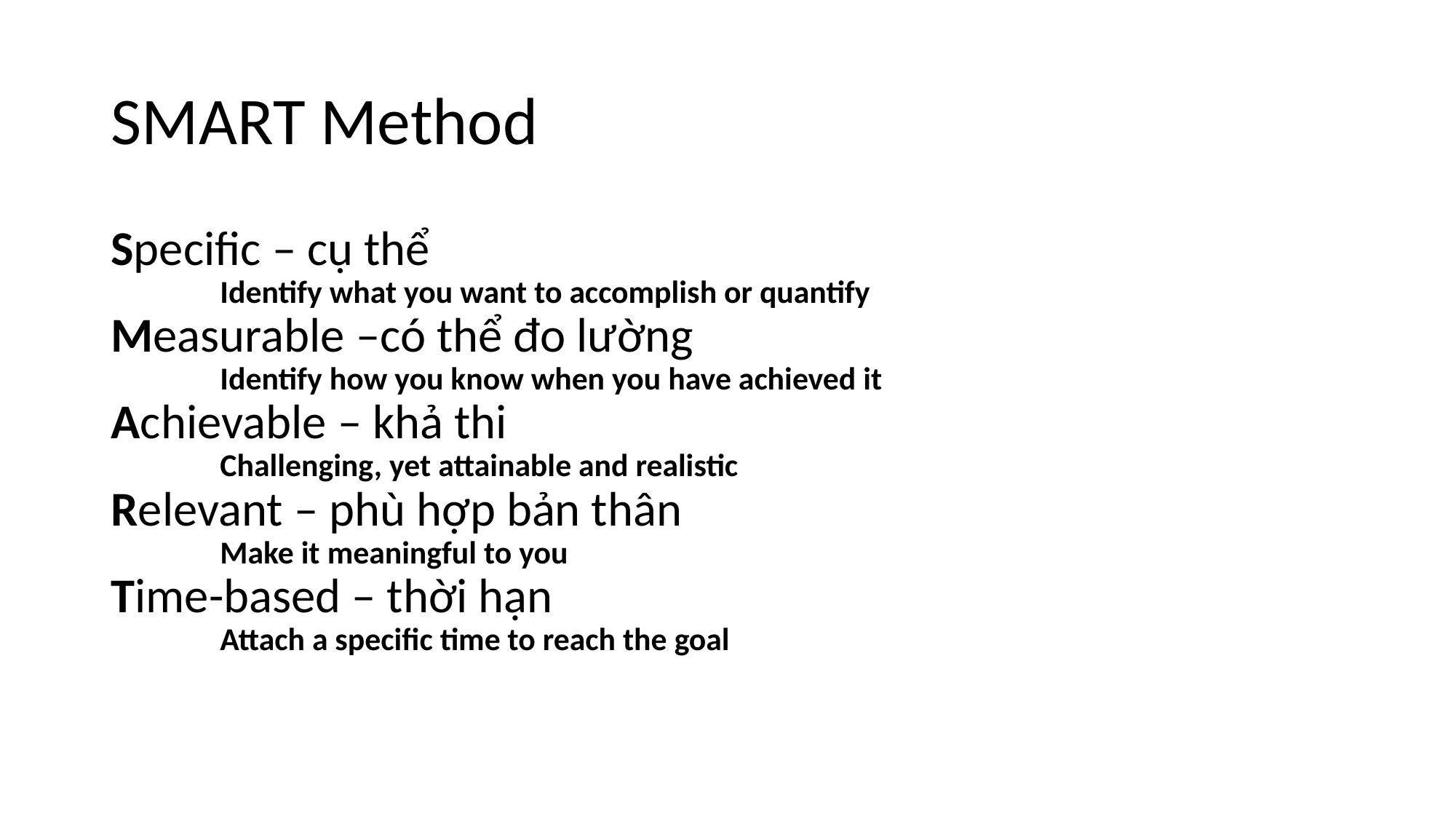

# SMART Method
Specific – cụ thể
Identify what you want to accomplish or quantify
Measurable –có thể đo lường
Identify how you know when you have achieved it
Achievable – khả thi
Challenging, yet attainable and realistic
Relevant – phù hợp bản thân
Make it meaningful to you
Time-based – thời hạn
Attach a specific time to reach the goal